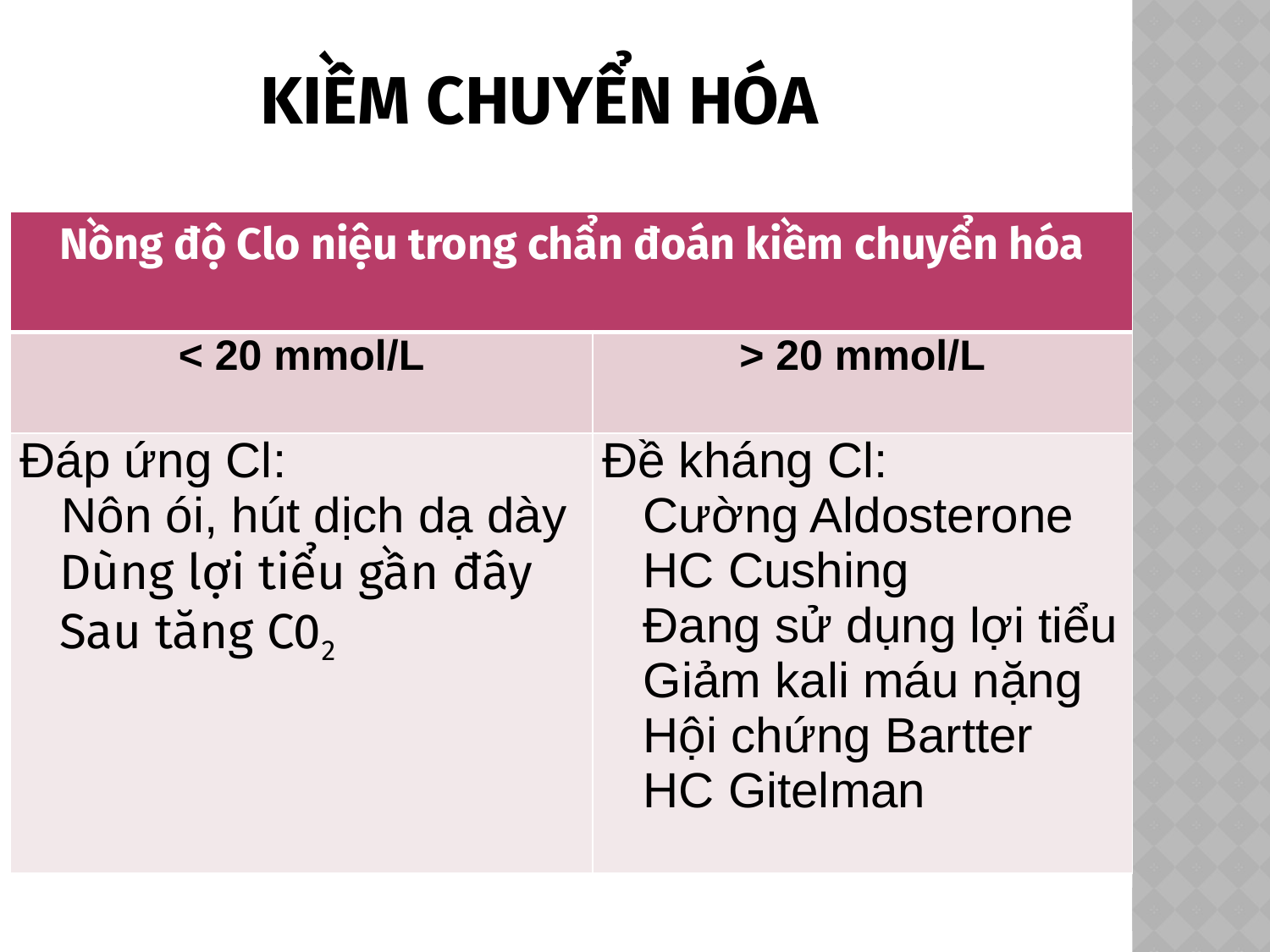

# KiỀM CHUYỂN HÓA
| Nồng độ Clo niệu trong chẩn đoán kiềm chuyển hóa |  |
| --- | --- |
| < 20 mmol/L | > 20 mmol/L |
| Đáp ứng Cl: Nôn ói, hút dịch dạ dày Dùng lợi tiểu gần đây Sau tăng C02 | Đề kháng Cl: Cường Aldosterone HC Cushing Đang sử dụng lợi tiểu Giảm kali máu nặng Hội chứng Bartter HC Gitelman |